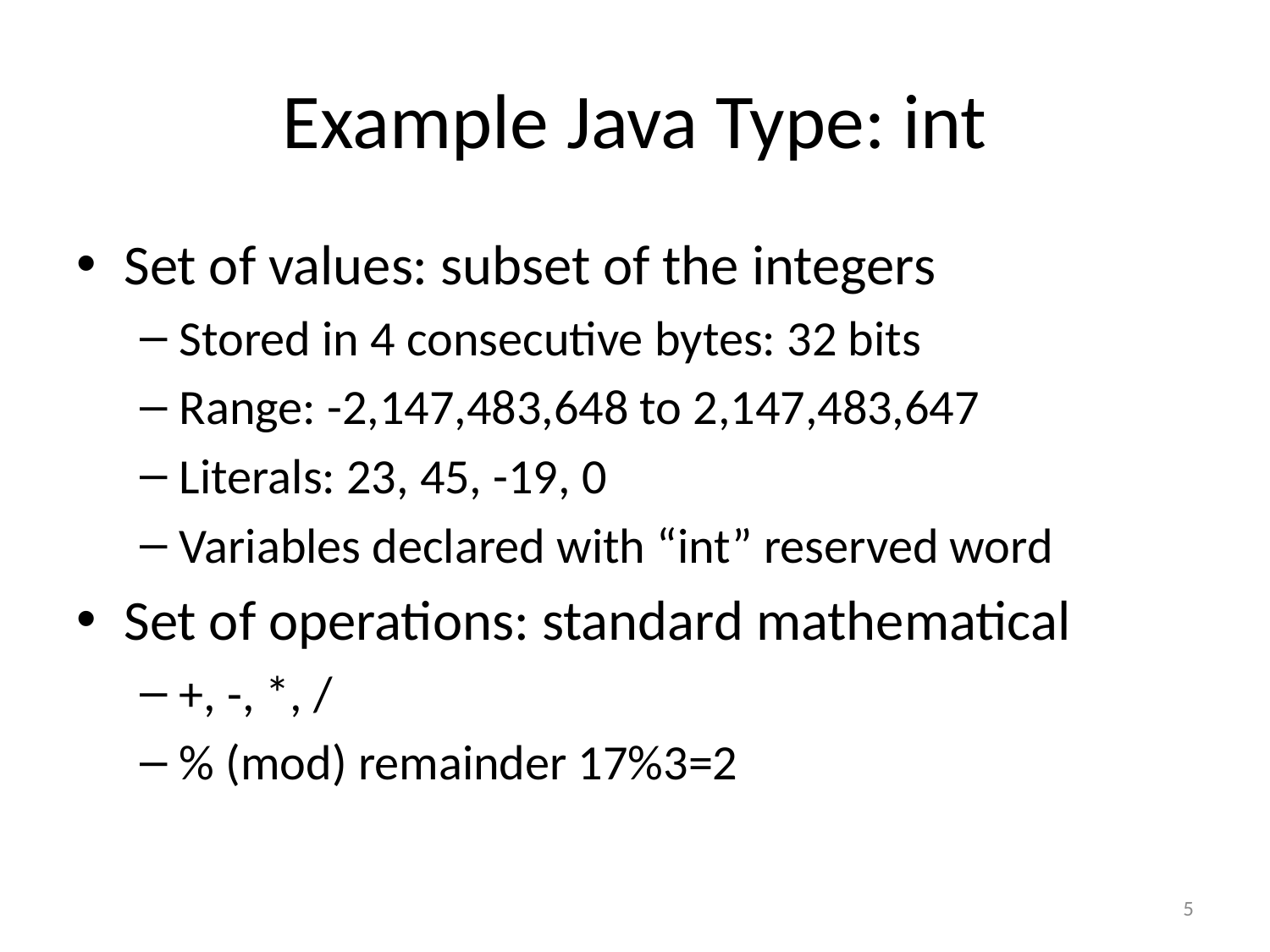

# Example Java Type: int
Set of values: subset of the integers
Stored in 4 consecutive bytes: 32 bits
Range: -2,147,483,648 to 2,147,483,647
Literals: 23, 45, -19, 0
Variables declared with “int” reserved word
Set of operations: standard mathematical
+, -, *, /
% (mod) remainder 17%3=2
5